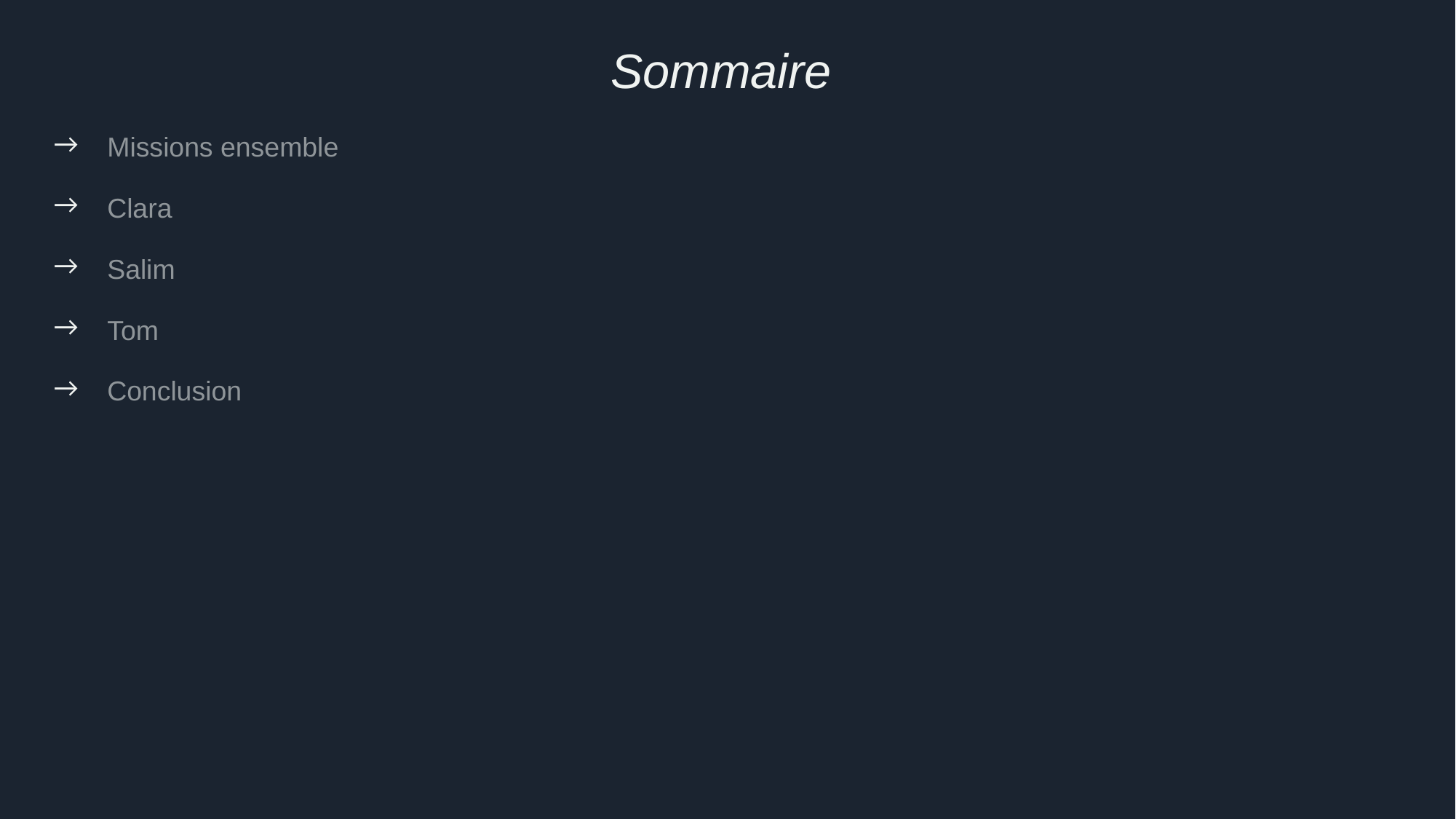

# Sommaire
Missions ensemble
Clara
Salim
Tom
Conclusion